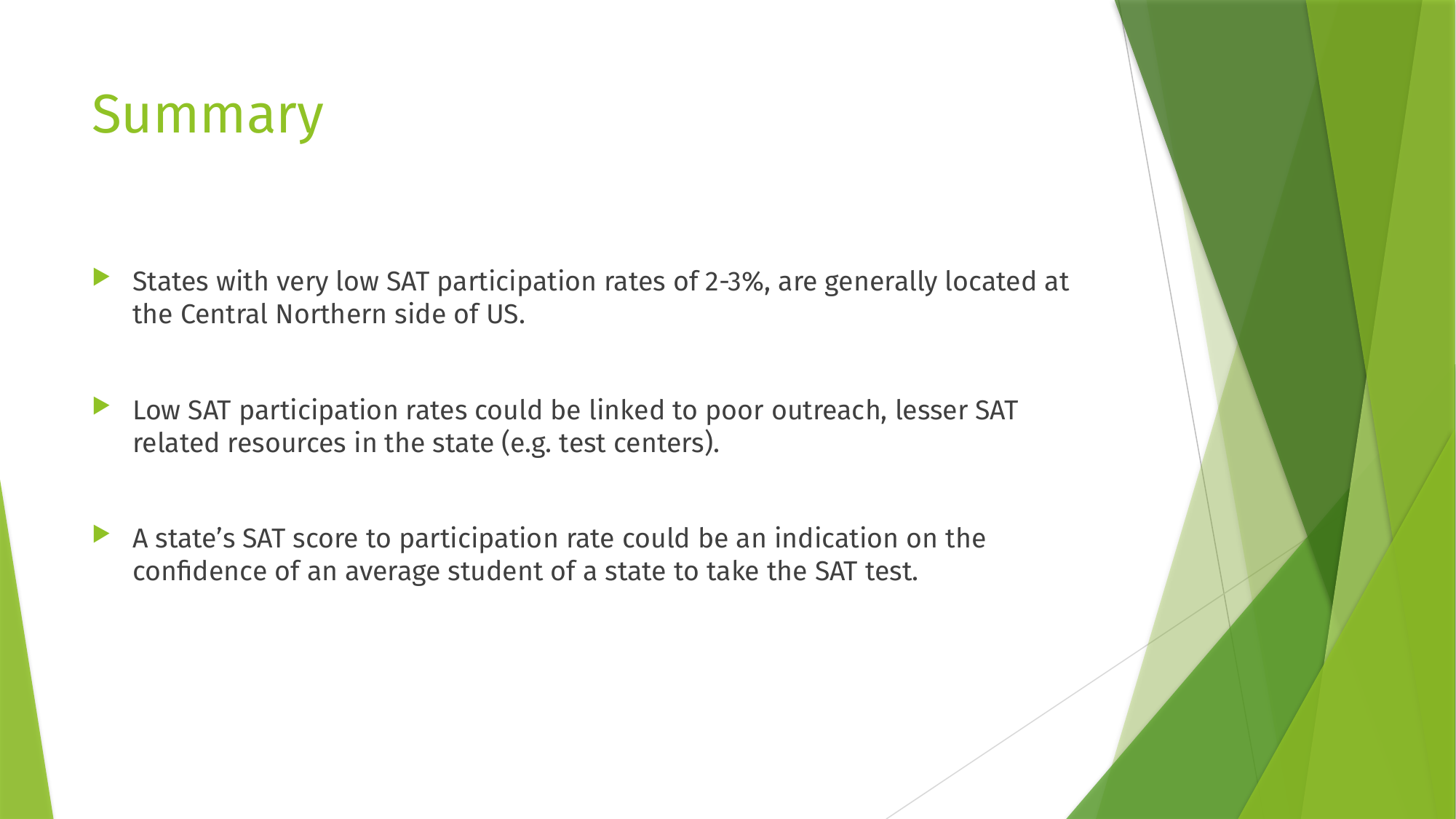

# Summary
States with very low SAT participation rates of 2-3%, are generally located at the Central Northern side of US.

Low SAT participation rates could be linked to poor outreach, lesser SAT related resources in the state (e.g. test centers).

A state’s SAT score to participation rate could be an indication on the confidence of an average student of a state to take the SAT test.